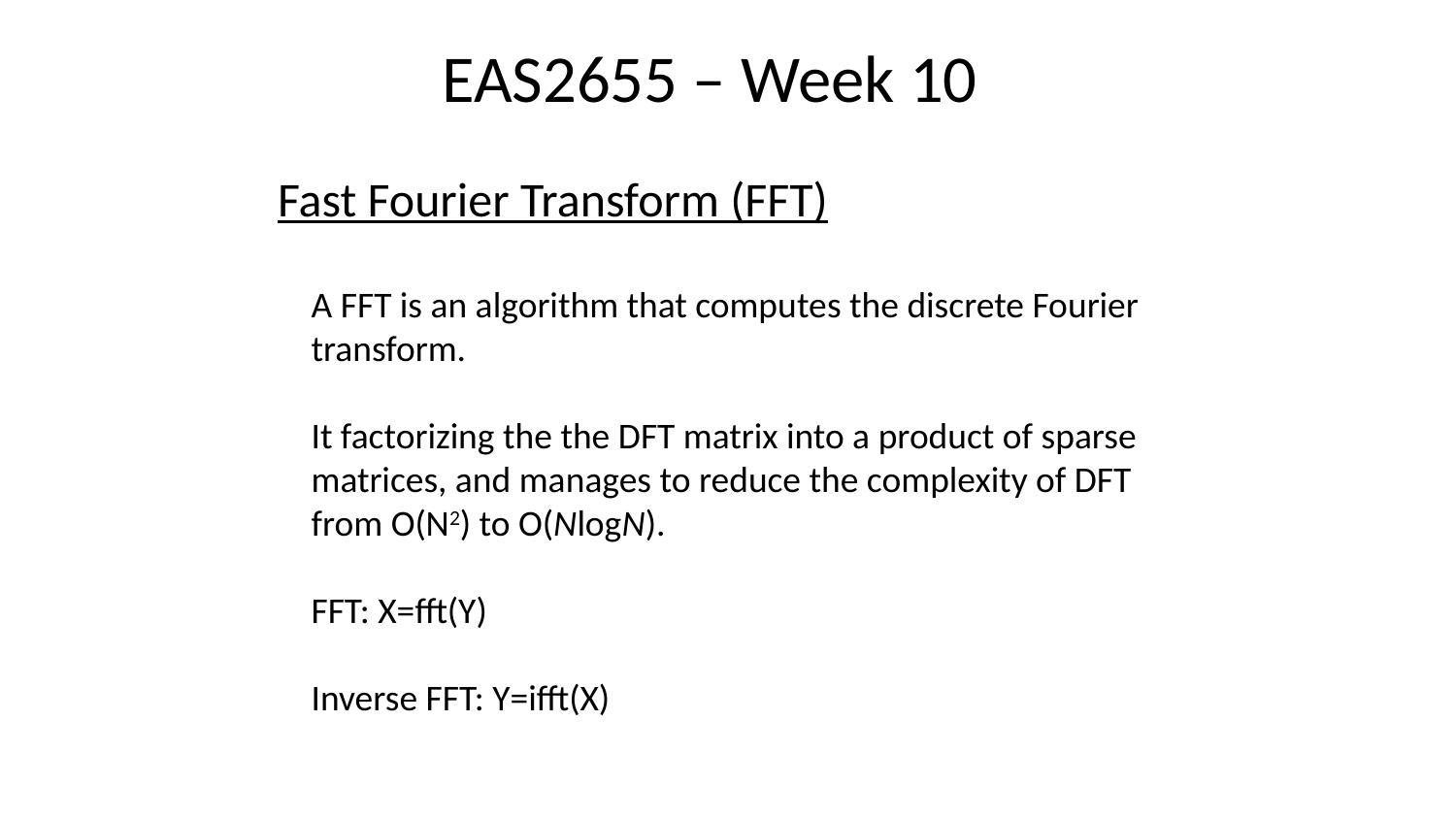

EAS2655 – Week 10
Fast Fourier Transform (FFT)

A FFT is an algorithm that computes the discrete Fourier transform.

It factorizing the the DFT matrix into a product of sparse matrices, and manages to reduce the complexity of DFT from O(N2) to O(NlogN).

FFT: X=fft(Y)

Inverse FFT: Y=ifft(X)